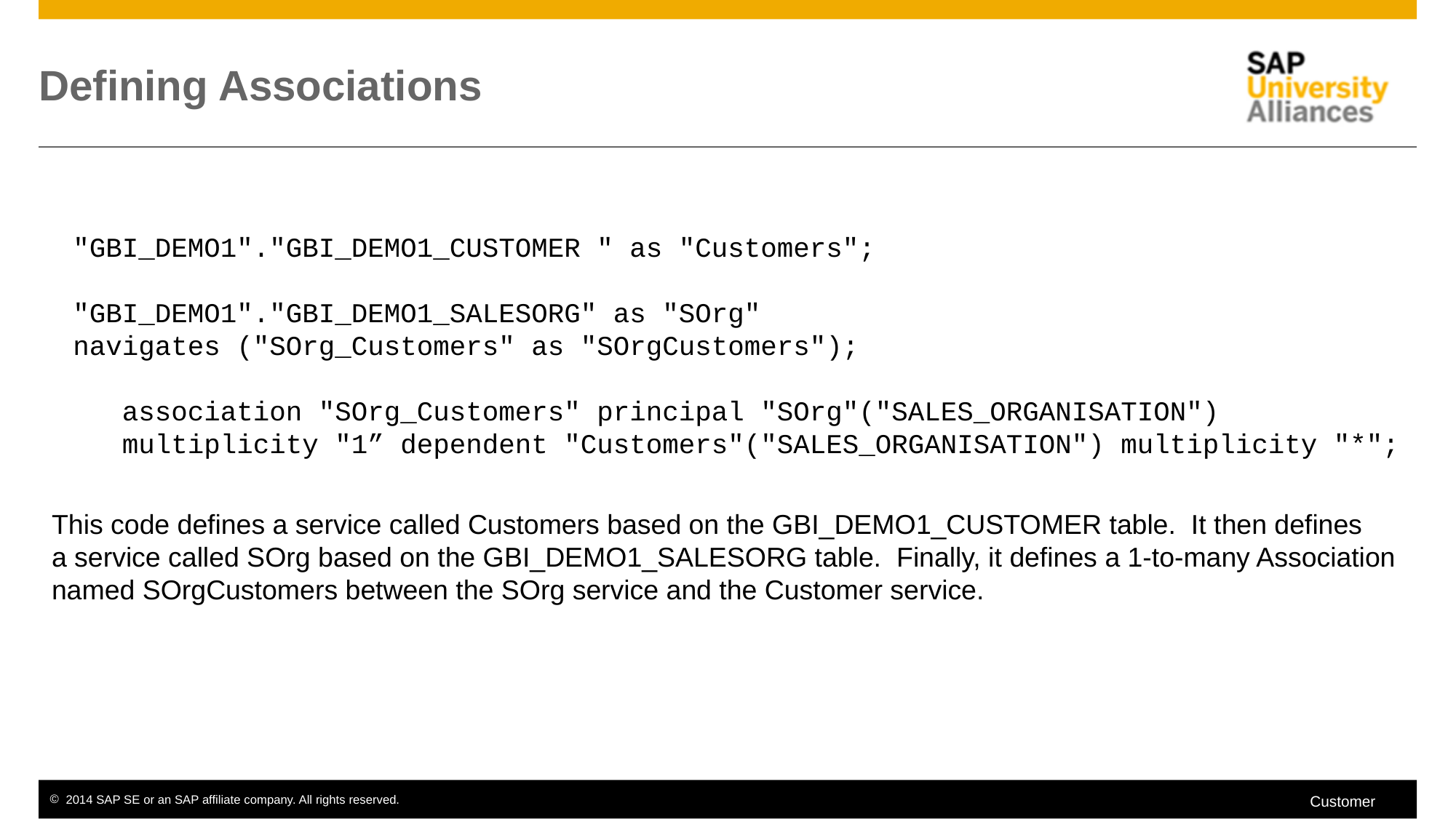

# Defining Associations
"GBI_DEMO1"."GBI_DEMO1_CUSTOMER " as "Customers";

"GBI_DEMO1"."GBI_DEMO1_SALESORG" as "SOrg"
navigates ("SOrg_Customers" as "SOrgCustomers");

   association "SOrg_Customers" principal "SOrg"("SALES_ORGANISATION")
   multiplicity "1” dependent "Customers"("SALES_ORGANISATION") multiplicity "*";
This code defines a service called Customers based on the GBI_DEMO1_CUSTOMER table.  It then defines
a service called SOrg based on the GBI_DEMO1_SALESORG table.  Finally, it defines a 1-to-many Association
named SOrgCustomers between the SOrg service and the Customer service.